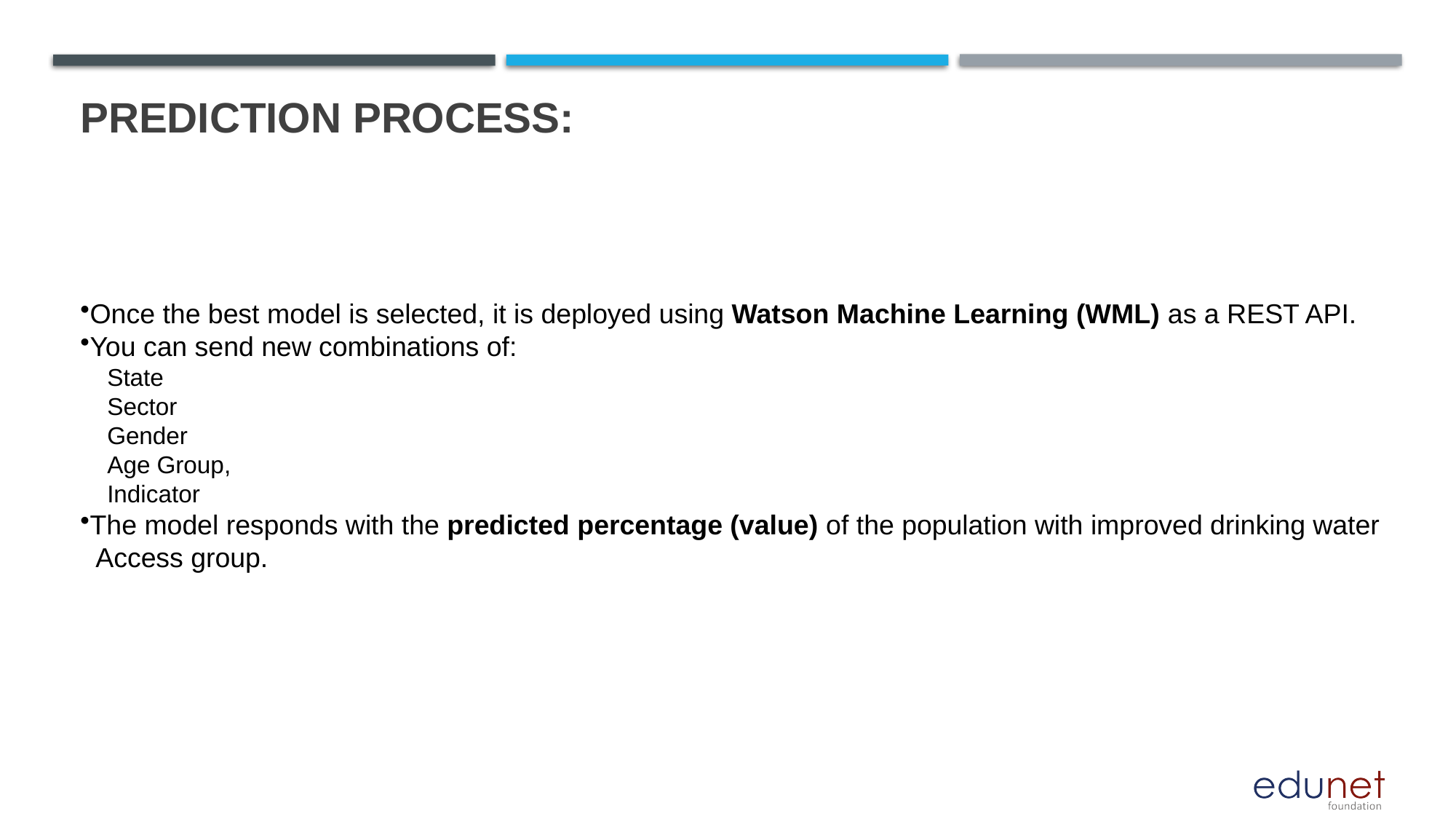

# Prediction process:
Once the best model is selected, it is deployed using Watson Machine Learning (WML) as a REST API.
You can send new combinations of:
    State
    Sector
    Gender
    Age Group,
    Indicator
The model responds with the predicted percentage (value) of the population with improved drinking water
  Access group.